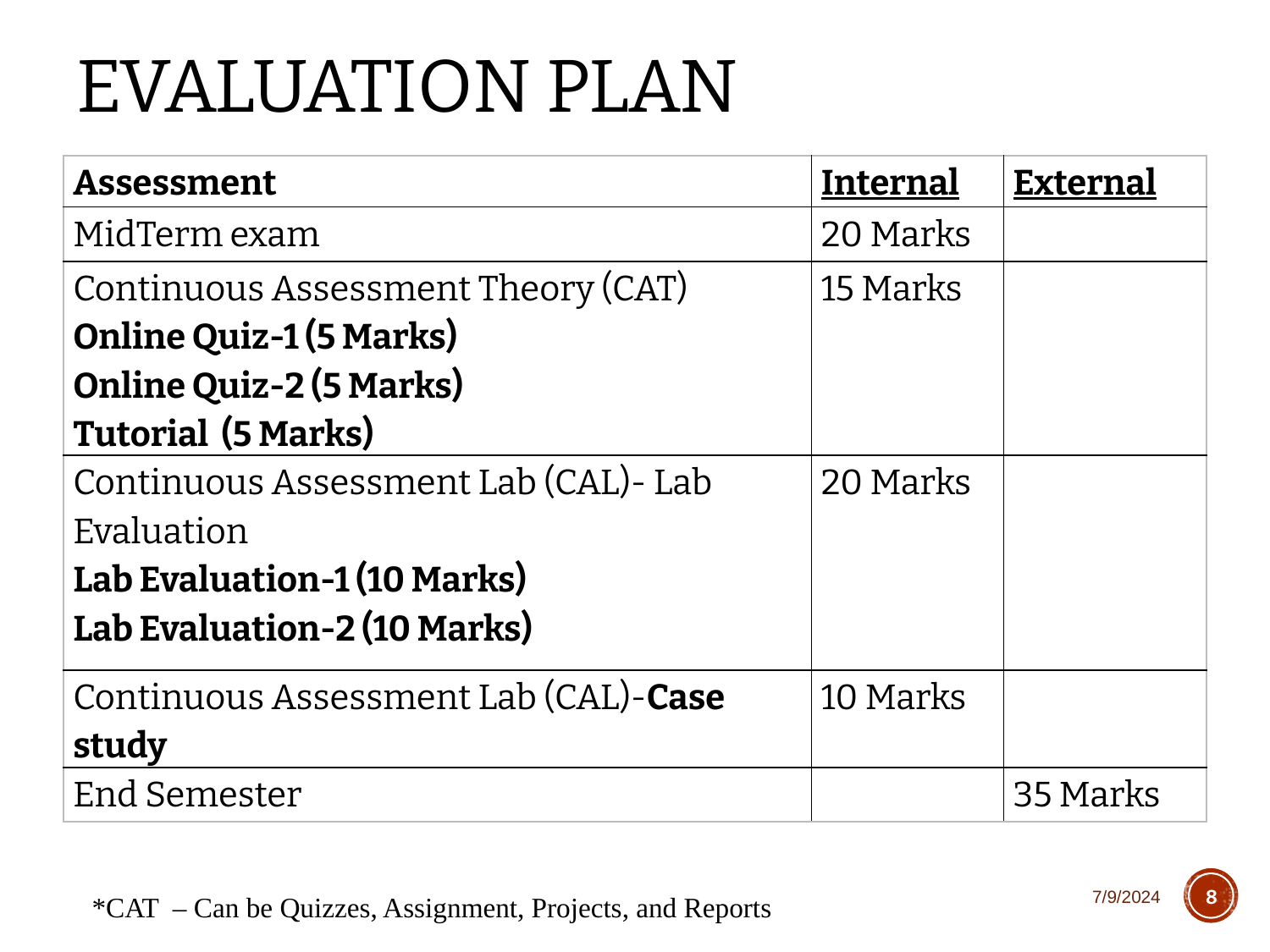

# Evaluation Plan
| Assessment | Internal | External |
| --- | --- | --- |
| MidTerm exam | 20 Marks |  |
| Continuous Assessment Theory (CAT) Online Quiz-1 (5 Marks) Online Quiz-2 (5 Marks) Tutorial  (5 Marks) | 15 Marks |  |
| Continuous Assessment Lab (CAL)- Lab Evaluation Lab Evaluation-1 (10 Marks) Lab Evaluation-2 (10 Marks) | 20 Marks |  |
| Continuous Assessment Lab (CAL)-Case study | 10 Marks |  |
| End Semester |  | 35 Marks |
7/9/2024
8
*CAT  – Can be Quizzes, Assignment, Projects, and Reports